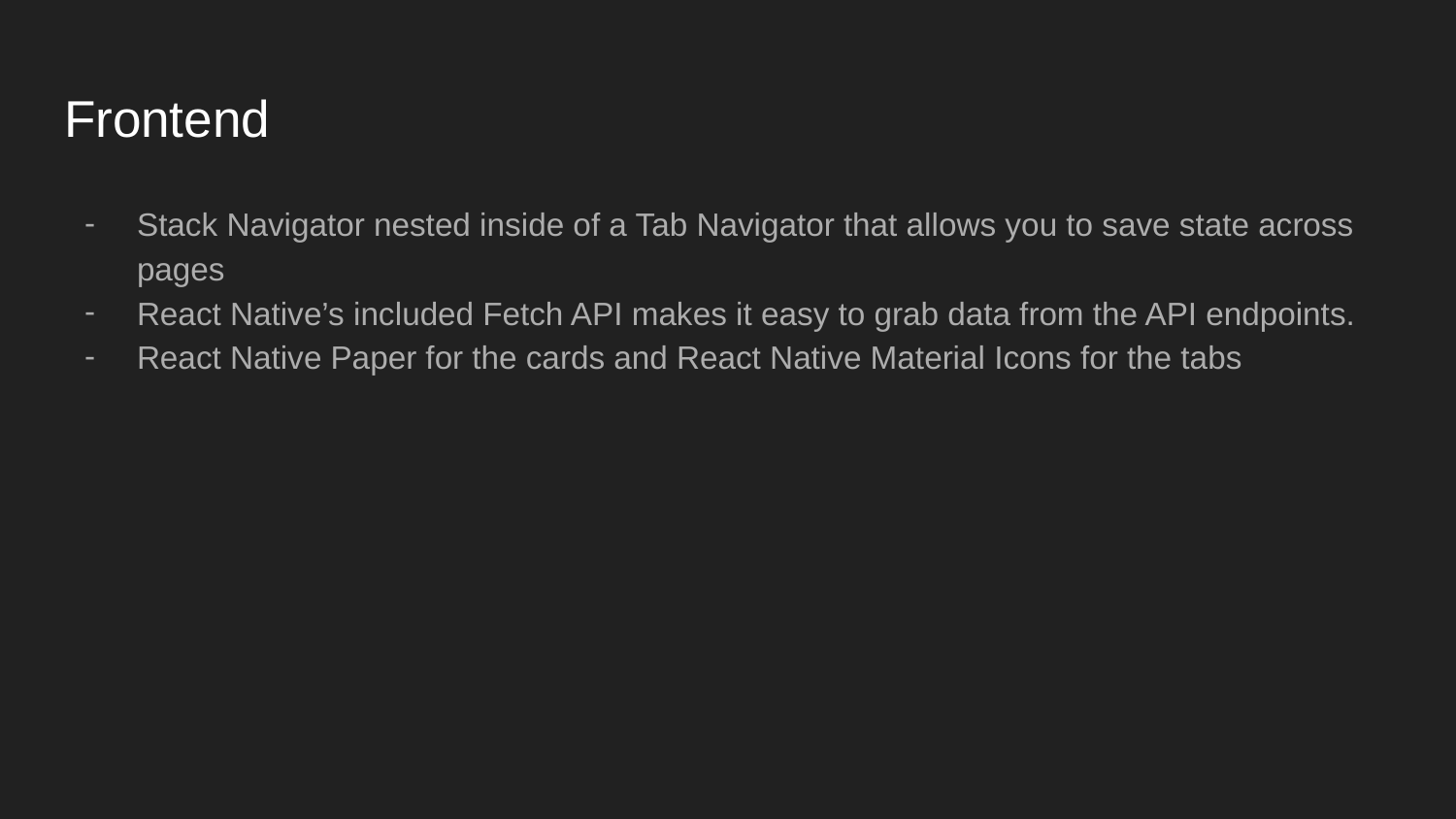

# Frontend
Stack Navigator nested inside of a Tab Navigator that allows you to save state across pages
React Native’s included Fetch API makes it easy to grab data from the API endpoints.
React Native Paper for the cards and React Native Material Icons for the tabs